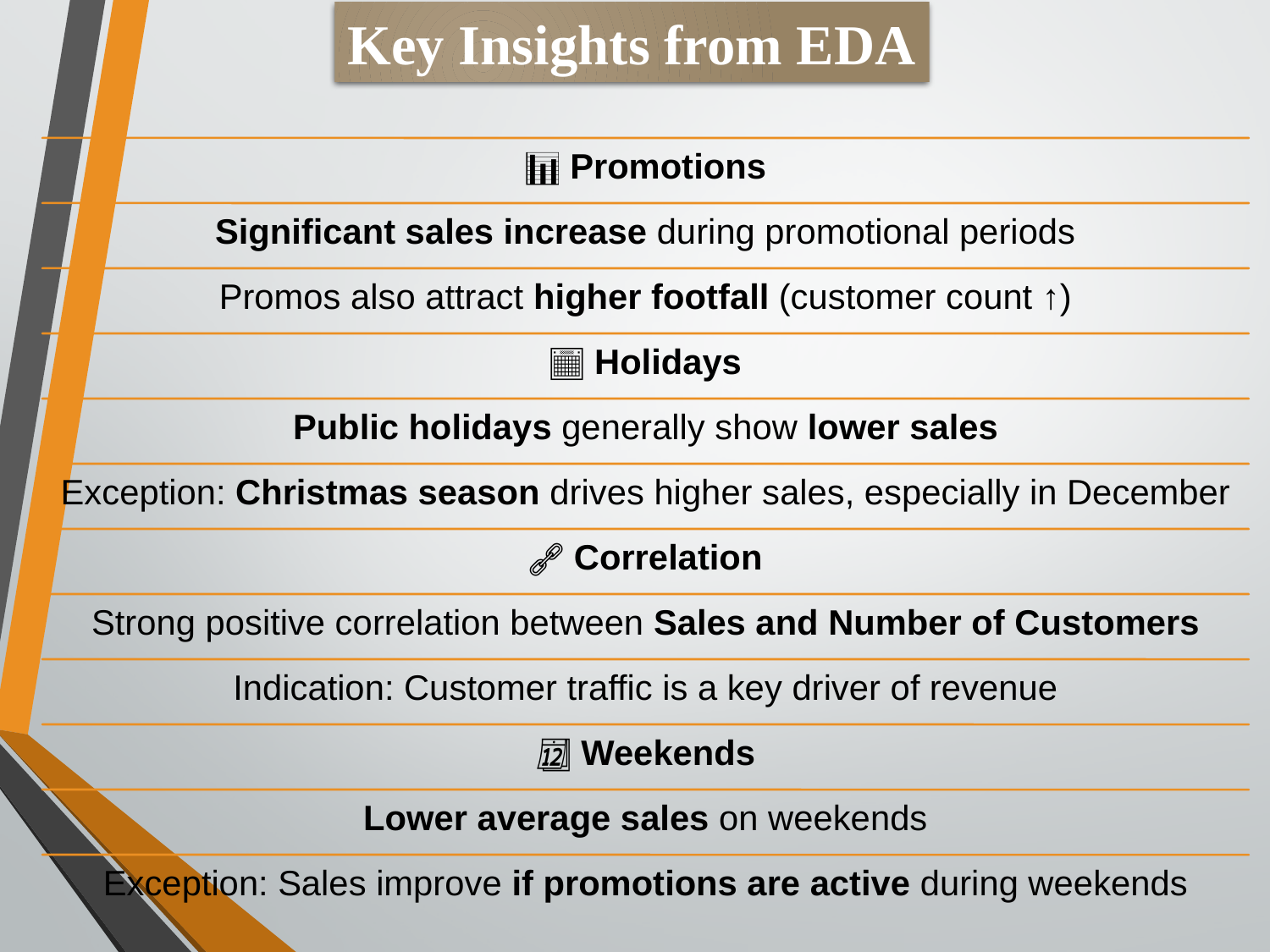

Key Insights from EDA
📊 Promotions
Significant sales increase during promotional periods
Promos also attract higher footfall (customer count ↑)
📅 Holidays
Public holidays generally show lower sales
Exception: Christmas season drives higher sales, especially in December
🔗 Correlation
Strong positive correlation between Sales and Number of Customers
Indication: Customer traffic is a key driver of revenue
📆 Weekends
Lower average sales on weekends
Exception: Sales improve if promotions are active during weekends